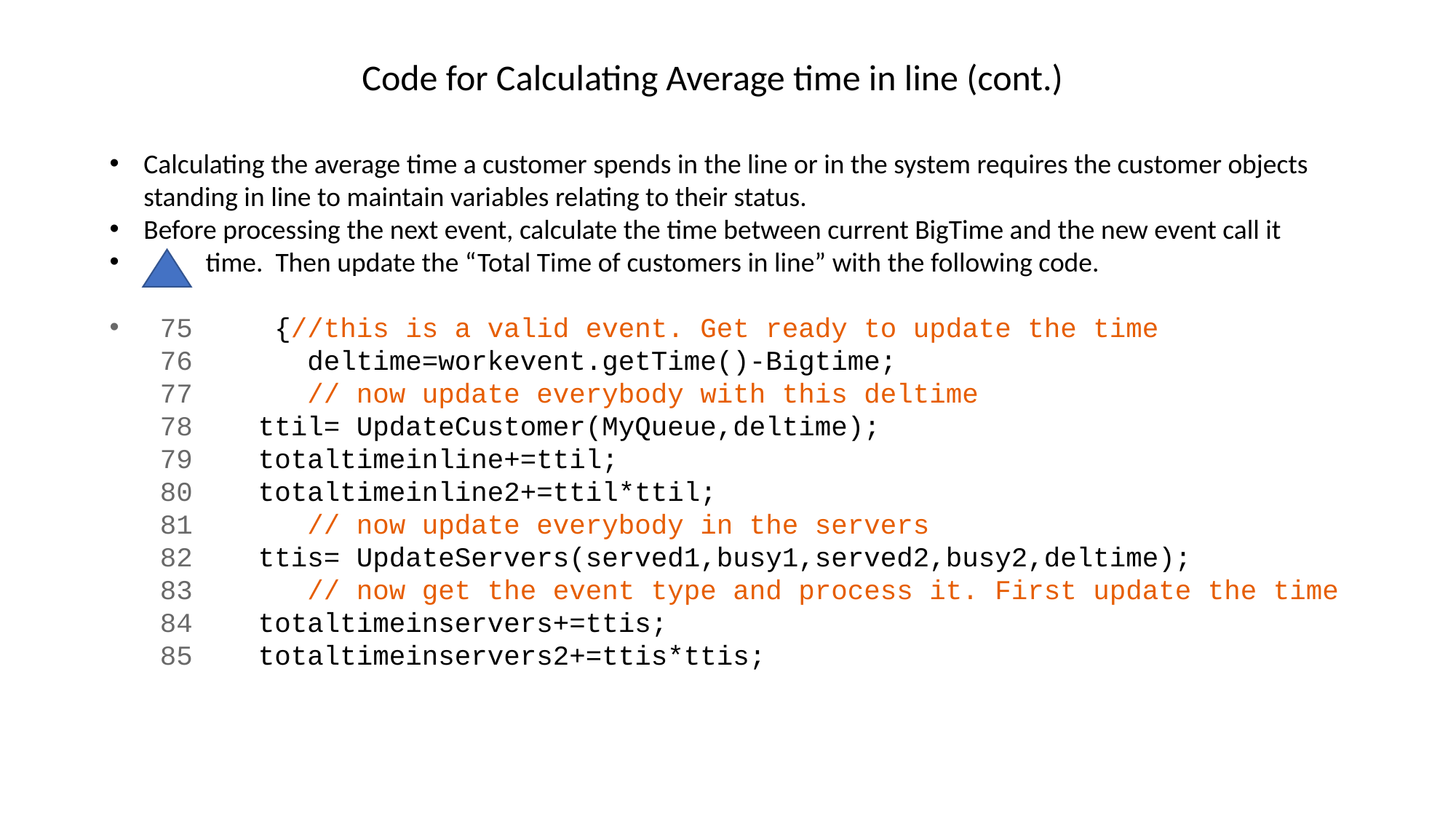

# Code for Calculating Average time in line (cont.)

Calculating the average time a customer spends in the line or in the system requires the customer objects standing in line to maintain variables relating to their status.
Before processing the next event, calculate the time between current BigTime and the new event call it
          time.  Then update the “Total Time of customers in line” with the following code.

 75     {//this is a valid event. Get ready to update the time
 76       deltime=workevent.getTime()-Bigtime;
 77       // now update everybody with this deltime
 78    ttil= UpdateCustomer(MyQueue,deltime);
 79    totaltimeinline+=ttil;
 80    totaltimeinline2+=ttil*ttil;
 81       // now update everybody in the servers
 82    ttis= UpdateServers(served1,busy1,served2,busy2,deltime);
 83       // now get the event type and process it. First update the time
 84    totaltimeinservers+=ttis;
 85    totaltimeinservers2+=ttis*ttis;